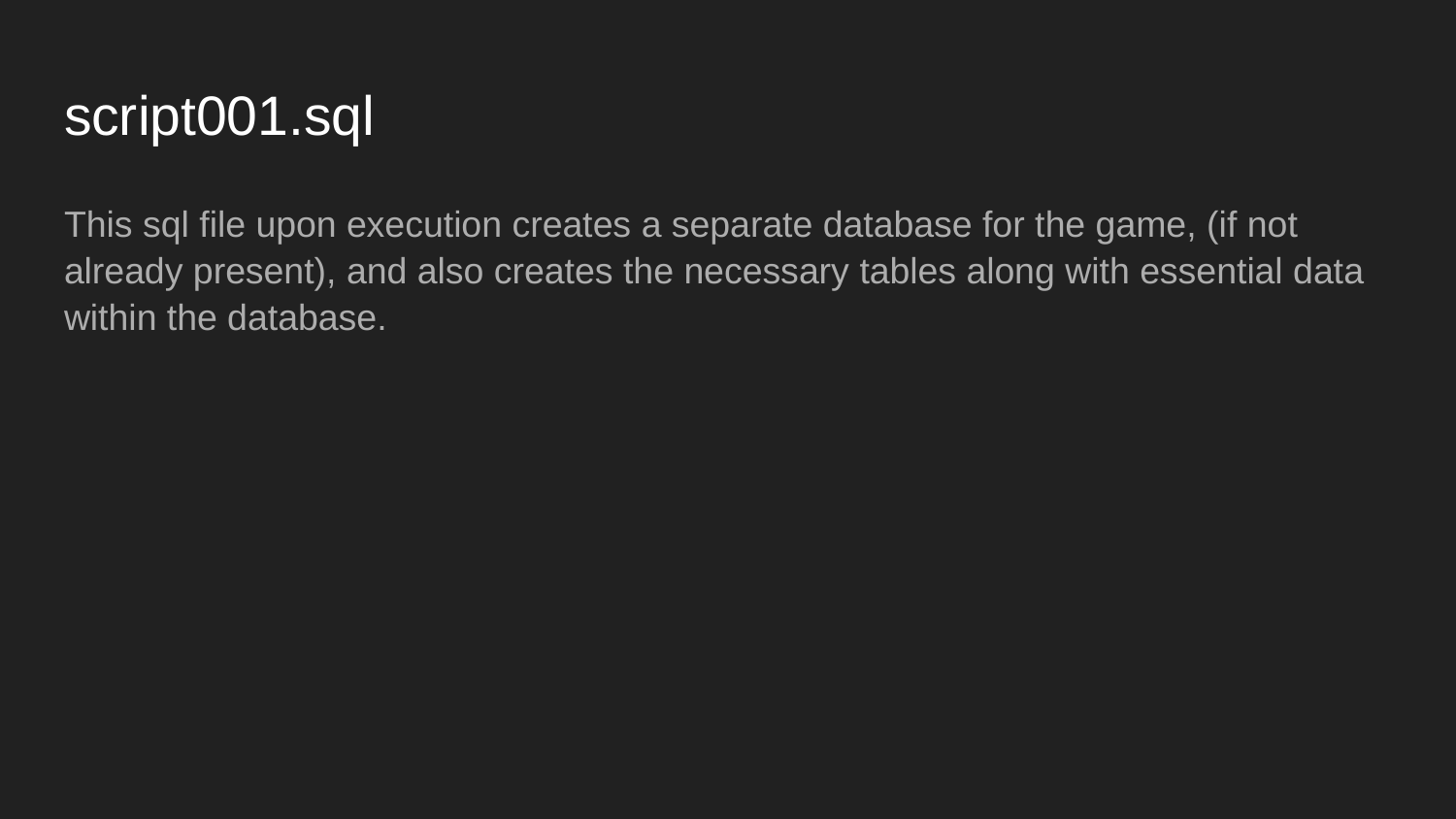

# script001.sql
This sql file upon execution creates a separate database for the game, (if not already present), and also creates the necessary tables along with essential data within the database.